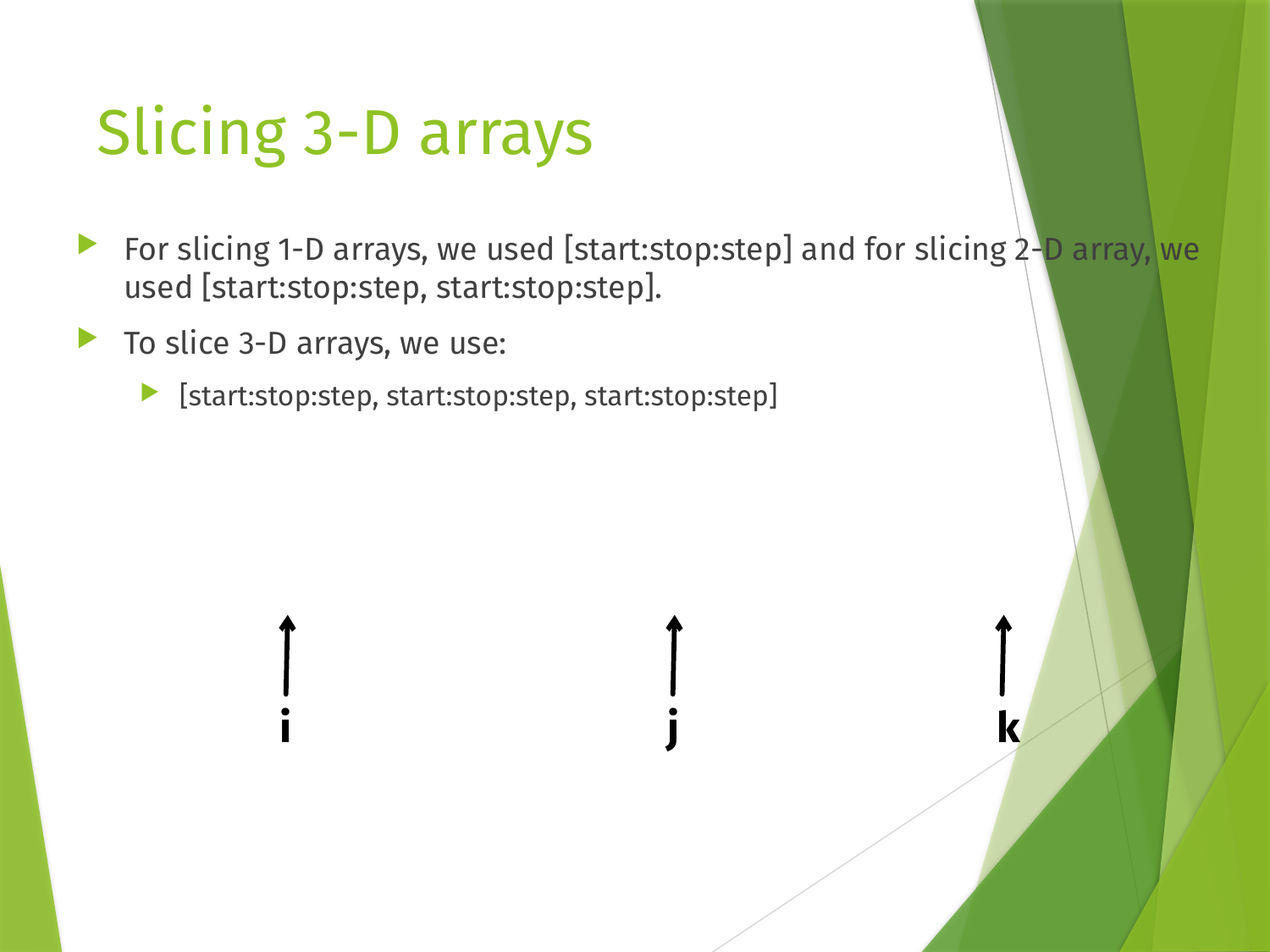

# Slicing 3-D arrays
For slicing 1-D arrays, we used [start:stop:step] and for slicing 2-D array, we used [start:stop:step, start:stop:step].
To slice 3-D arrays, we use:
[start:stop:step, start:stop:step, start:stop:step]
i
j
k